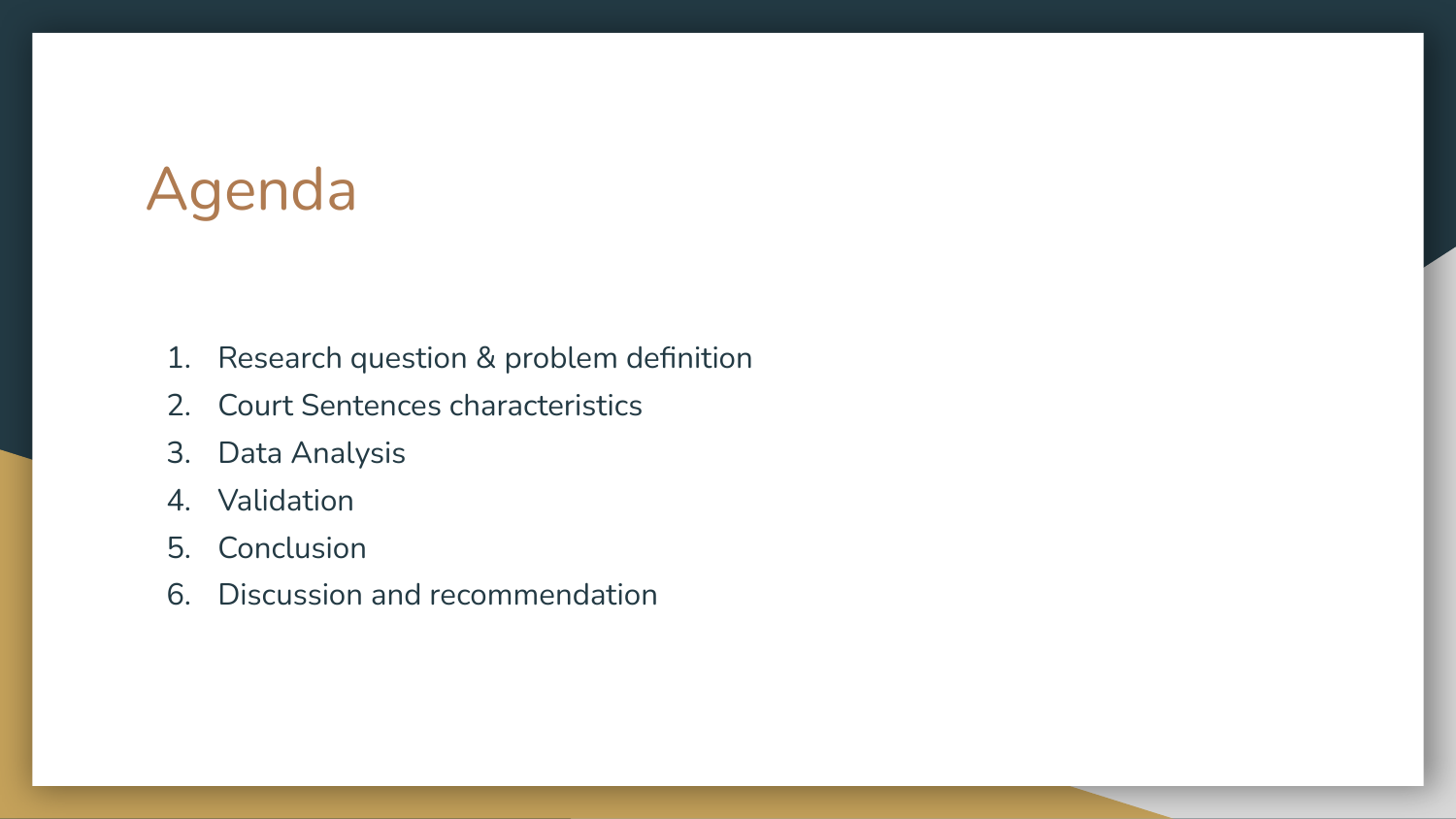

# Agenda
Research question & problem definition
Court Sentences characteristics
Data Analysis
Validation
Conclusion
Discussion and recommendation